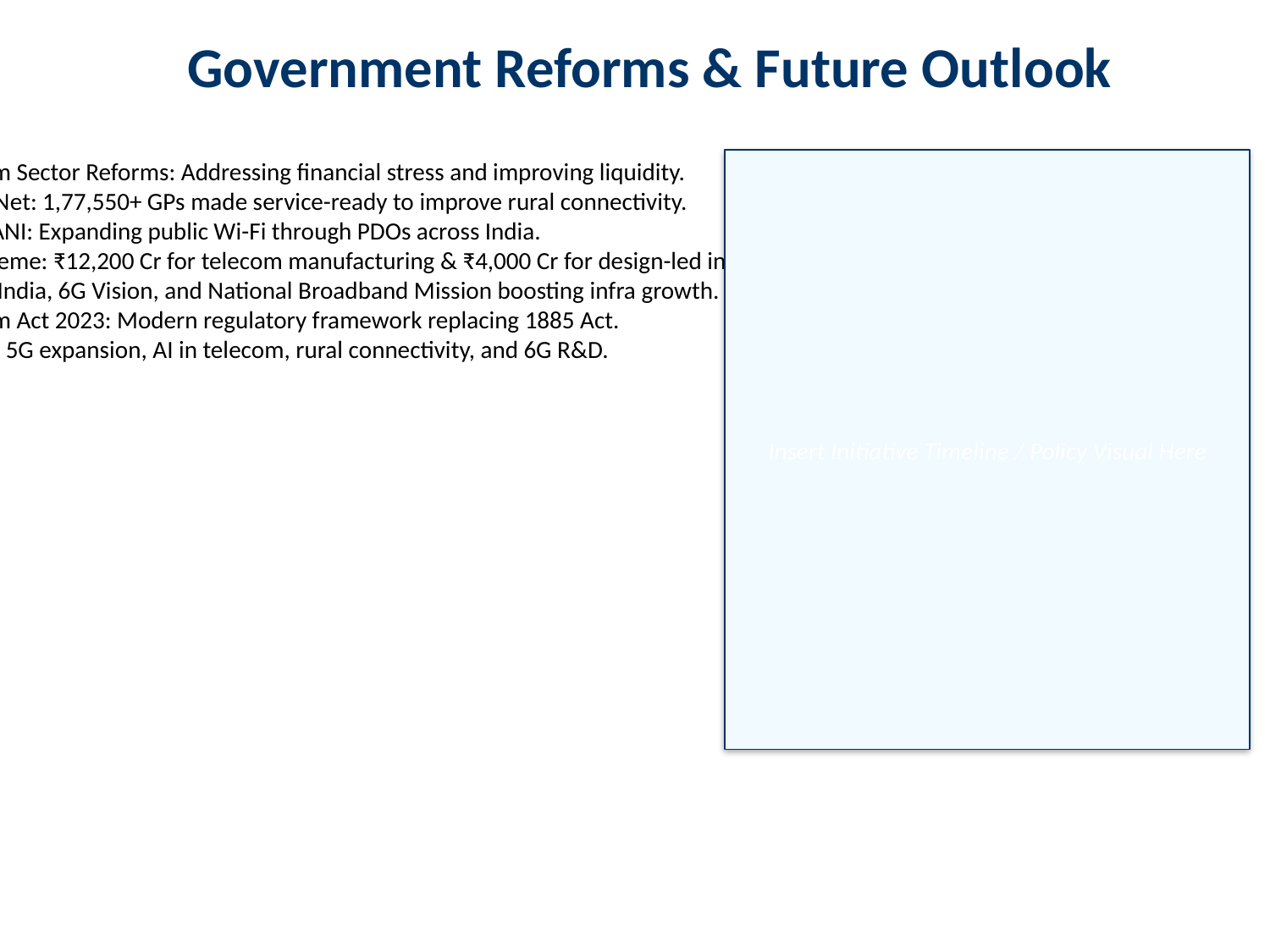

Government Reforms & Future Outlook
• Telecom Sector Reforms: Addressing financial stress and improving liquidity.
• BharatNet: 1,77,550+ GPs made service-ready to improve rural connectivity.
• PM-WANI: Expanding public Wi-Fi through PDOs across India.
• PLI Scheme: ₹12,200 Cr for telecom manufacturing & ₹4,000 Cr for design-led incentives.
• Digital India, 6G Vision, and National Broadband Mission boosting infra growth.
• Telecom Act 2023: Modern regulatory framework replacing 1885 Act.
• Future: 5G expansion, AI in telecom, rural connectivity, and 6G R&D.
Insert Initiative Timeline / Policy Visual Here